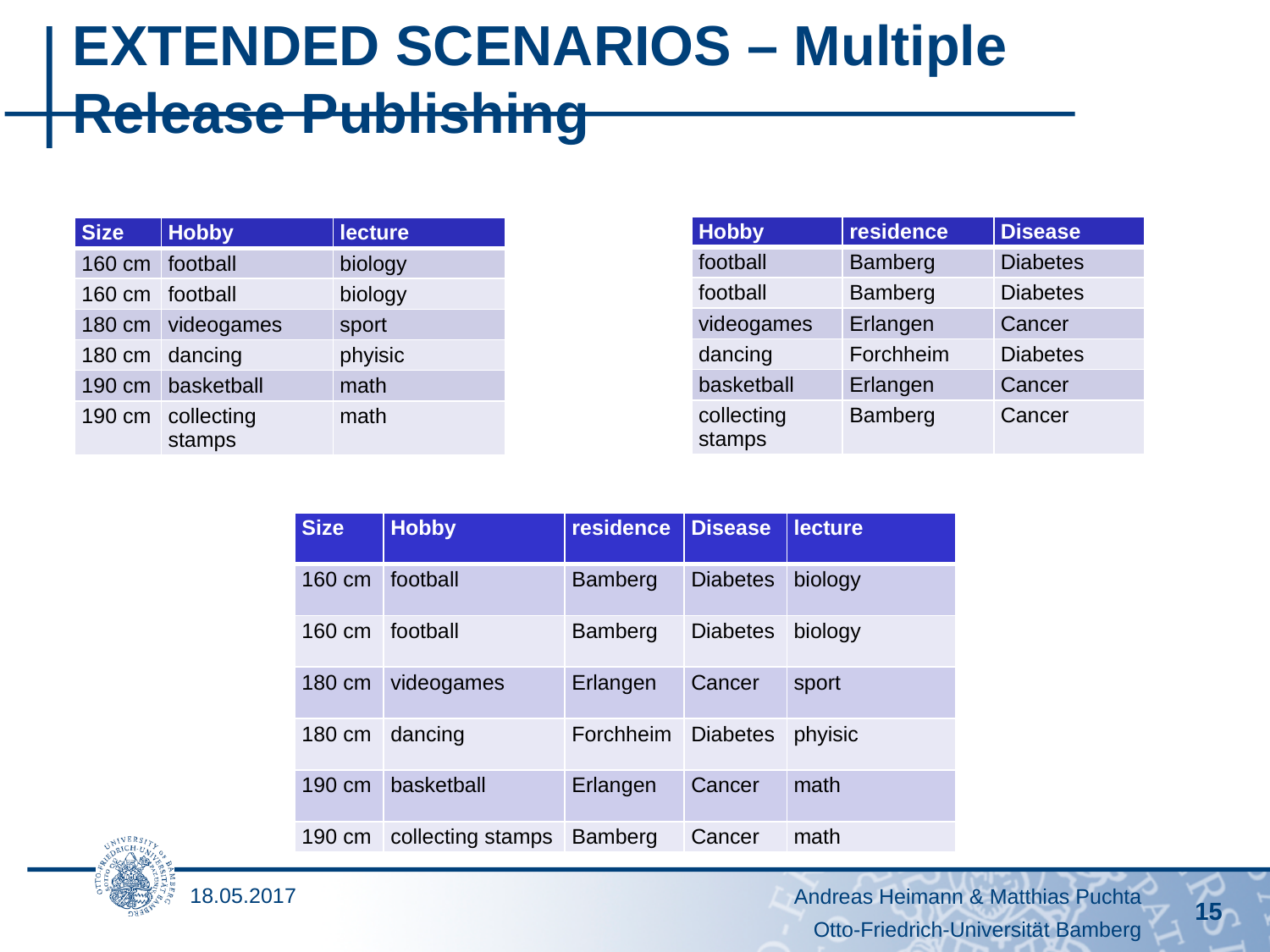

# EXTENDED SCENARIOS – Multiple Release Publishing

| Hobby | residence | Disease |
| --- | --- | --- |
| football | Bamberg | Diabetes |
| football | Bamberg | Diabetes |
| videogames | Erlangen | Cancer |
| dancing | Forchheim | Diabetes |
| basketball | Erlangen | Cancer |
| collecting stamps | Bamberg | Cancer |
| Size | Hobby | lecture |
| --- | --- | --- |
| 160 cm | football | biology |
| 160 cm | football | biology |
| 180 cm | videogames | sport |
| 180 cm | dancing | phyisic |
| 190 cm | basketball | math |
| 190 cm | collecting stamps | math |
| Size | Hobby | residence | Disease | lecture |
| --- | --- | --- | --- | --- |
| 160 cm | football | Bamberg | Diabetes | biology |
| 160 cm | football | Bamberg | Diabetes | biology |
| 180 cm | videogames | Erlangen | Cancer | sport |
| 180 cm | dancing | Forchheim | Diabetes | phyisic |
| 190 cm | basketball | Erlangen | Cancer | math |
| 190 cm | collecting stamps | Bamberg | Cancer | math |
18.05.2017
Andreas Heimann & Matthias Puchta
15